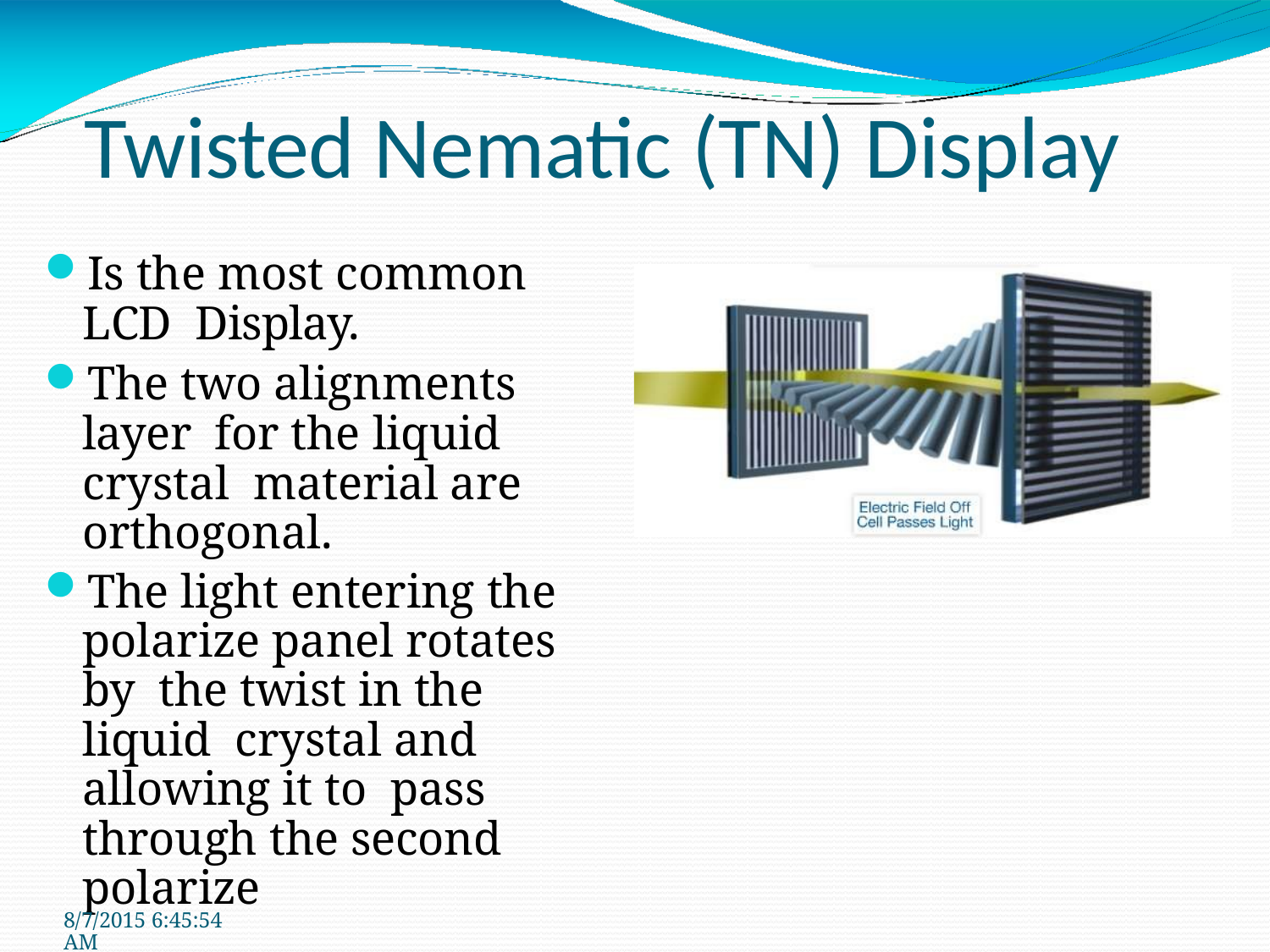

# Twisted Nematic (TN) Display
Is the most common LCD  Display.
The two alignments layer  for the liquid crystal  material are orthogonal.
The light entering the  polarize panel rotates by  the twist in the liquid  crystal and allowing it to  pass through the second  polarize

8/7/2015 6:45:54 AM